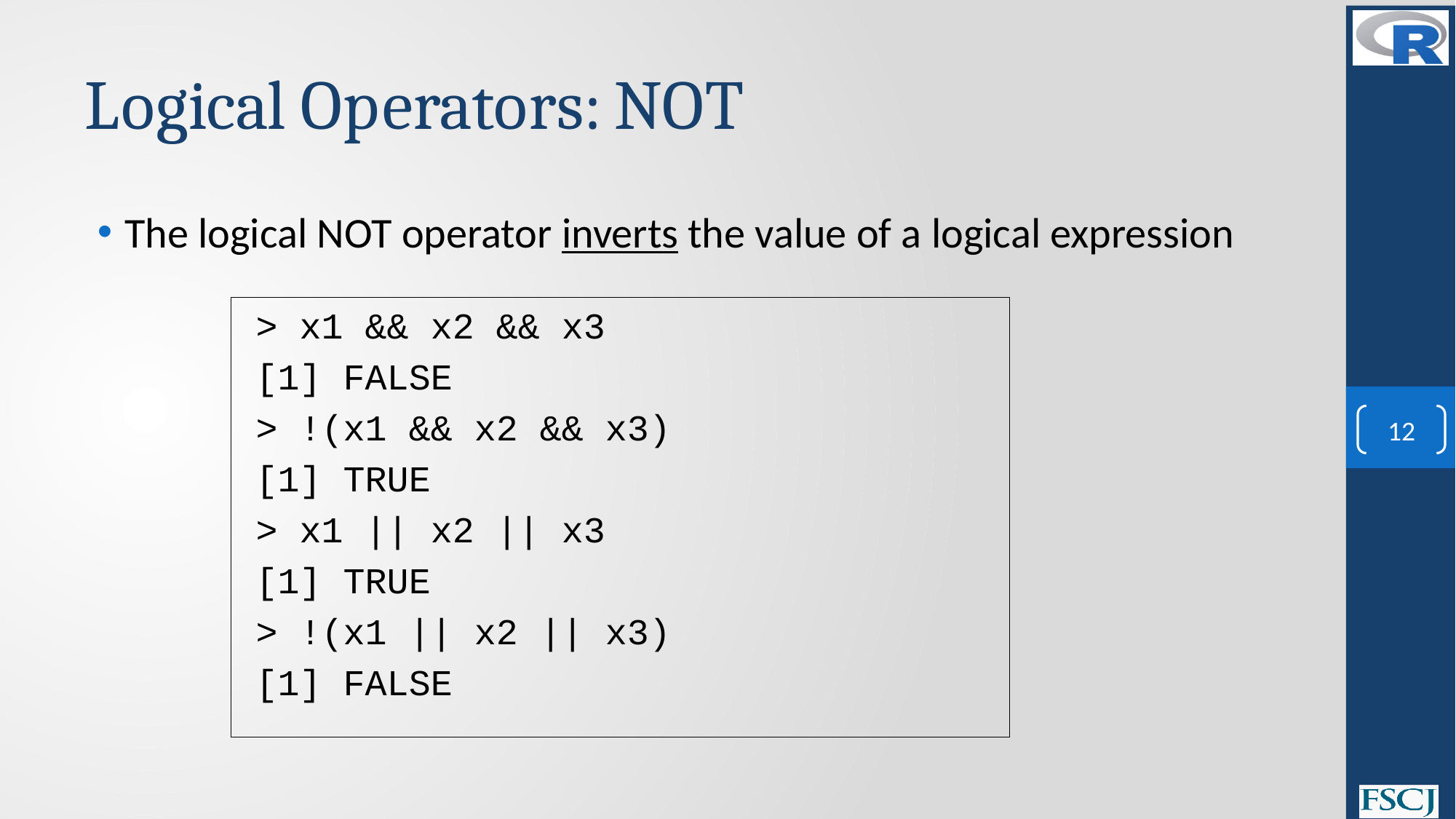

# Logical Operators: NOT
The logical NOT operator inverts the value of a logical expression
> x1 && x2 && x3
[1] FALSE
> !(x1 && x2 && x3)
[1] TRUE
> x1 || x2 || x3
[1] TRUE
> !(x1 || x2 || x3)
[1] FALSE
12